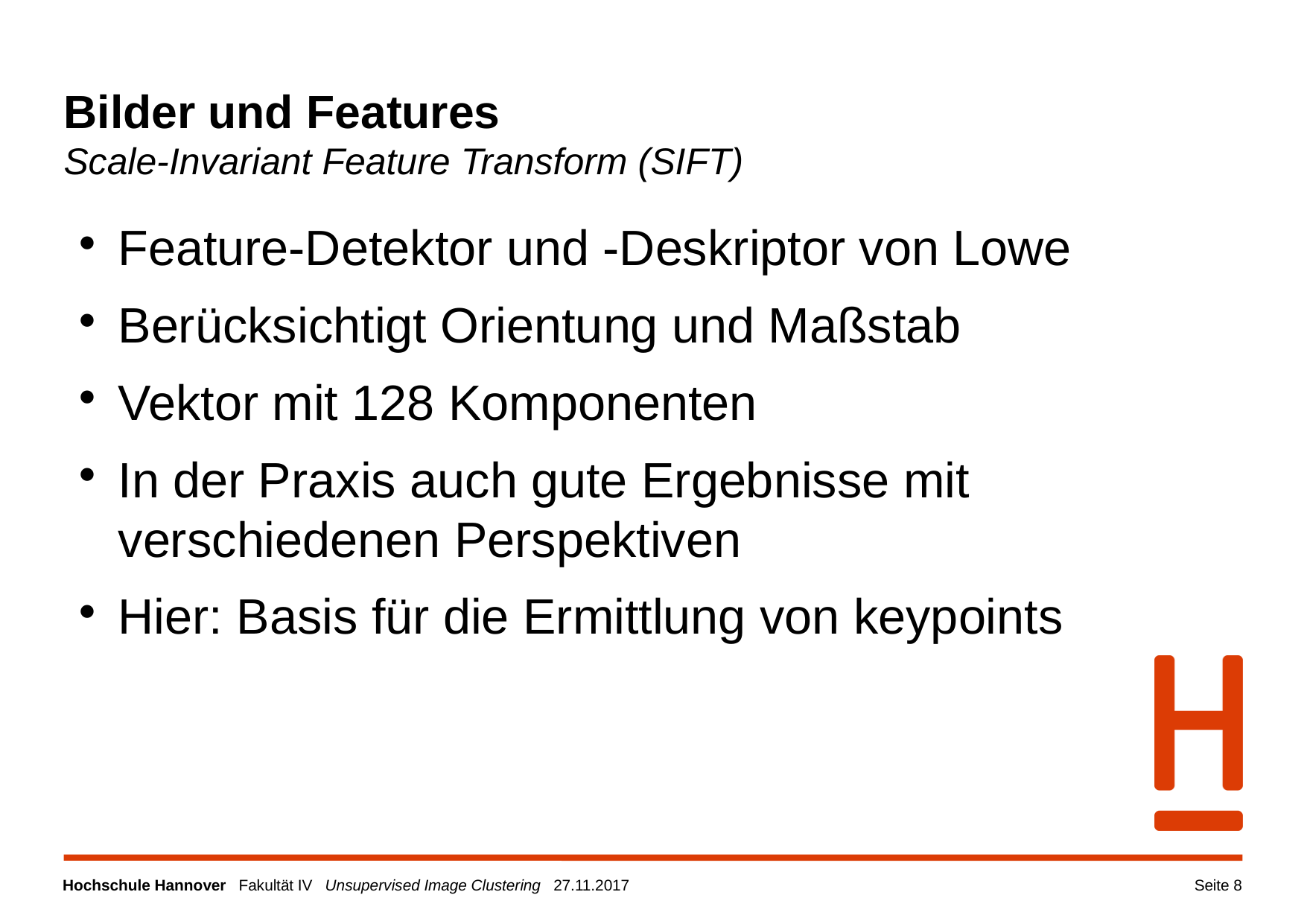

Bilder und Features
Scale-Invariant Feature Transform (SIFT)
Feature-Detektor und -Deskriptor von Lowe
Berücksichtigt Orientung und Maßstab
Vektor mit 128 Komponenten
In der Praxis auch gute Ergebnisse mit verschiedenen Perspektiven
Hier: Basis für die Ermittlung von keypoints

Seite 8